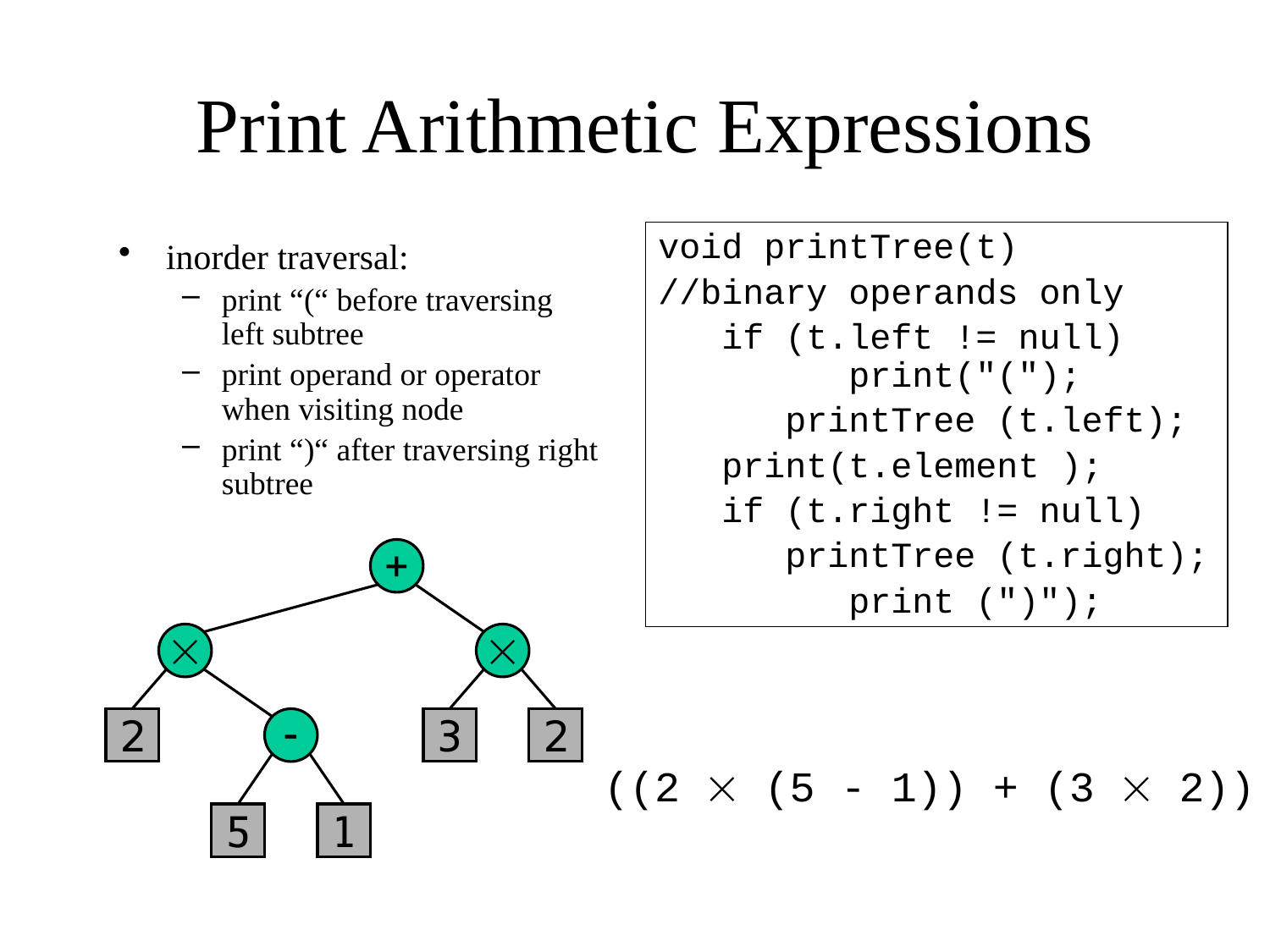

# Print Arithmetic Expressions
void printTree(t)
//binary operands only
if (t.left != null)
	print("(");
printTree (t.left);
print(t.element );
if (t.right != null)
printTree (t.right);
	print (")");
inorder traversal:
print “(“ before traversing left subtree
print operand or operator when visiting node
print “)“ after traversing right subtree
+
×
×
2
−
3
2
5
1
((2 × (5 - 1)) + (3 × 2))